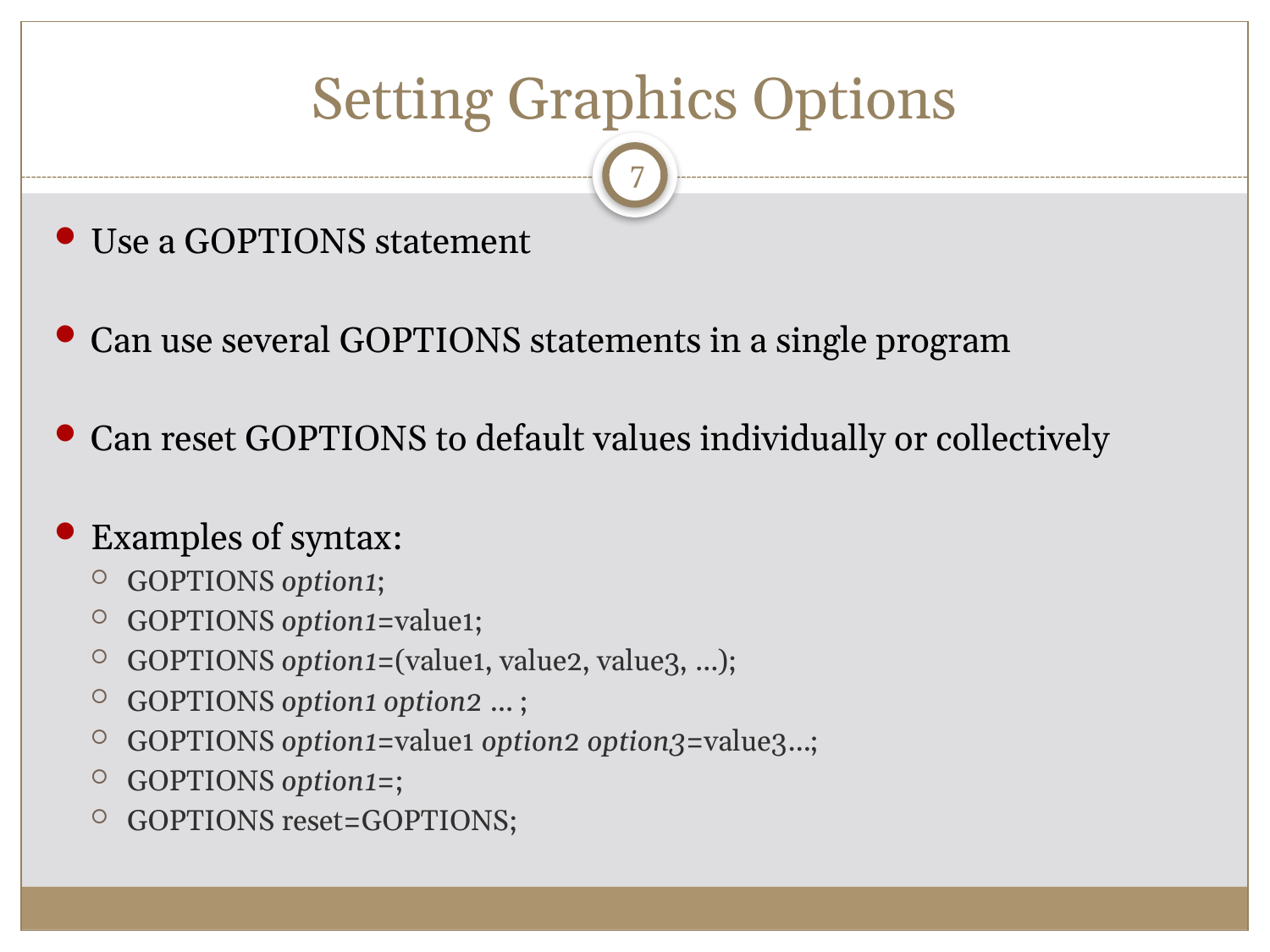

# Setting Graphics Options
7
Use a GOPTIONS statement

Can use several GOPTIONS statements in a single program

Can reset GOPTIONS to default values individually or collectively

Examples of syntax:
GOPTIONS option1;
GOPTIONS option1=value1;
GOPTIONS option1=(value1, value2, value3, …);
GOPTIONS option1 option2 … ;
GOPTIONS option1=value1 option2 option3=value3…;
GOPTIONS option1=;
GOPTIONS reset=GOPTIONS;